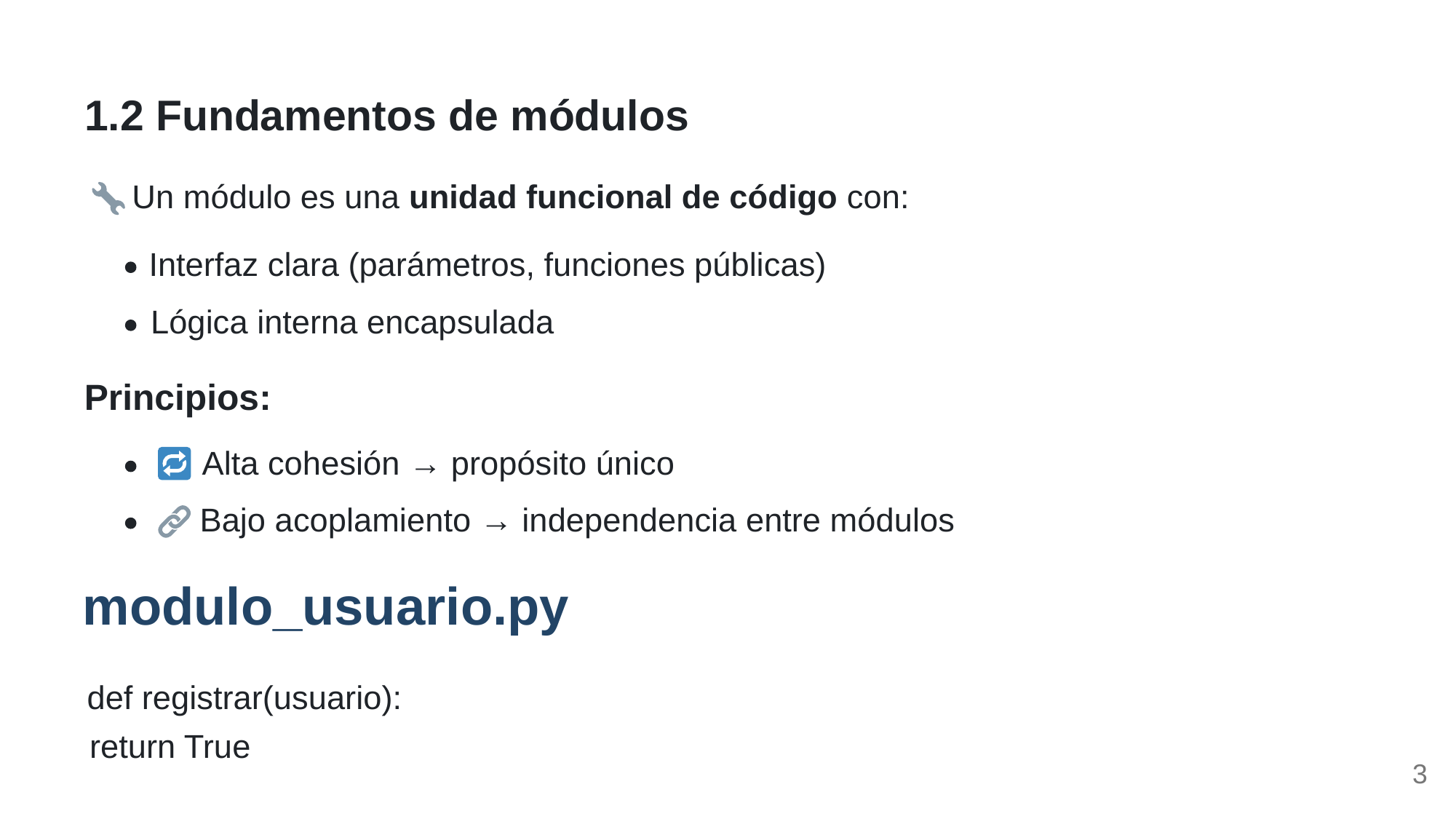

1.2 Fundamentos de módulos
 Un módulo es una unidad funcional de código con:

Interfaz clara (parámetros, funciones públicas)

Lógica interna encapsulada

Principios:
 Alta cohesión → propósito único

 Bajo acoplamiento → independencia entre módulos

modulo_usuario.py
def registrar(usuario):
return True
3